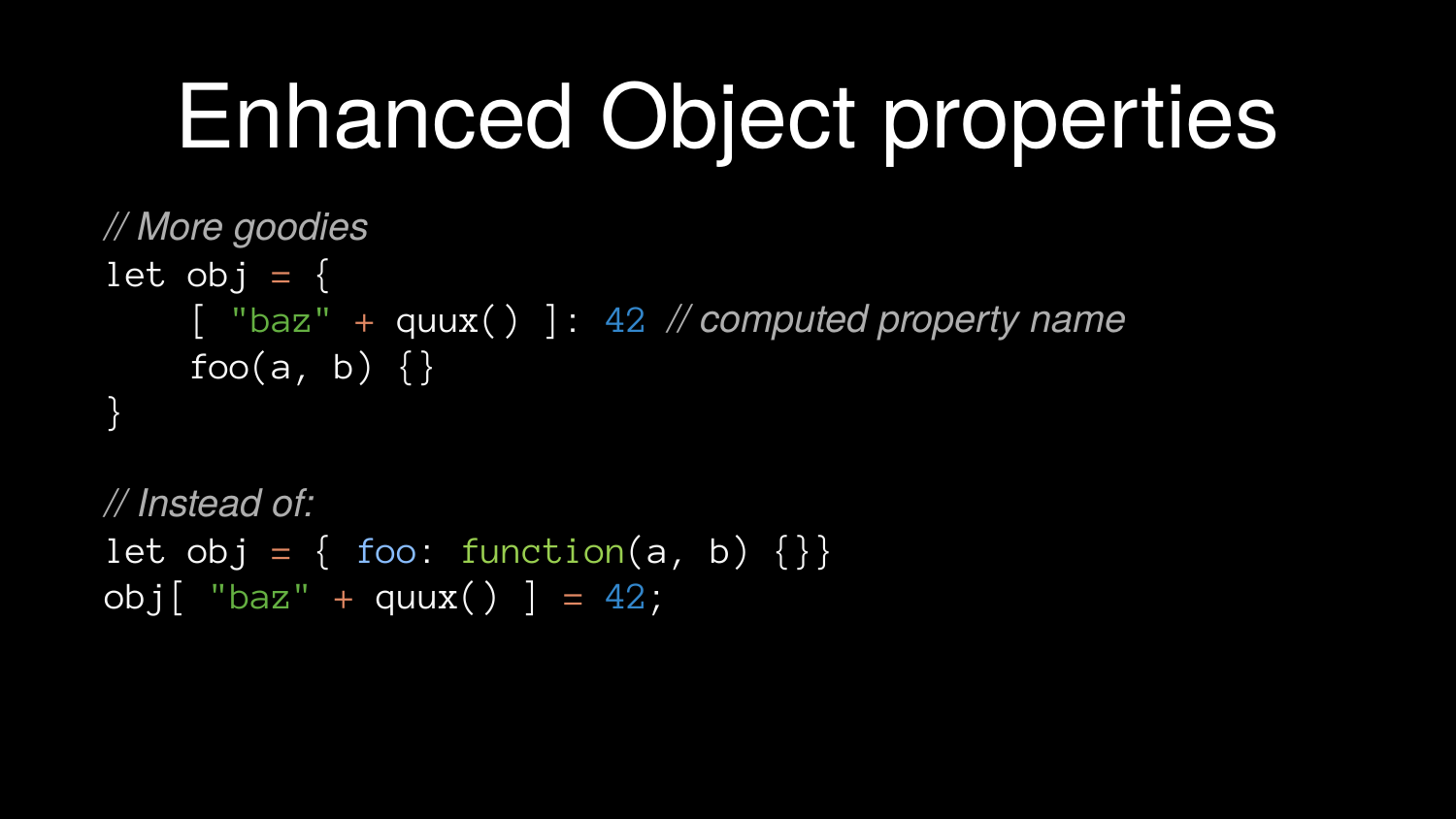

# Enhanced Object properties
// More goodies
let obj = {
    [ "baz" + quux() ]: 42 // computed property name
    foo(a, b) {}
}

// Instead of:
let obj = { foo: function(a, b) {}}
obj[ "baz" + quux() ] = 42;